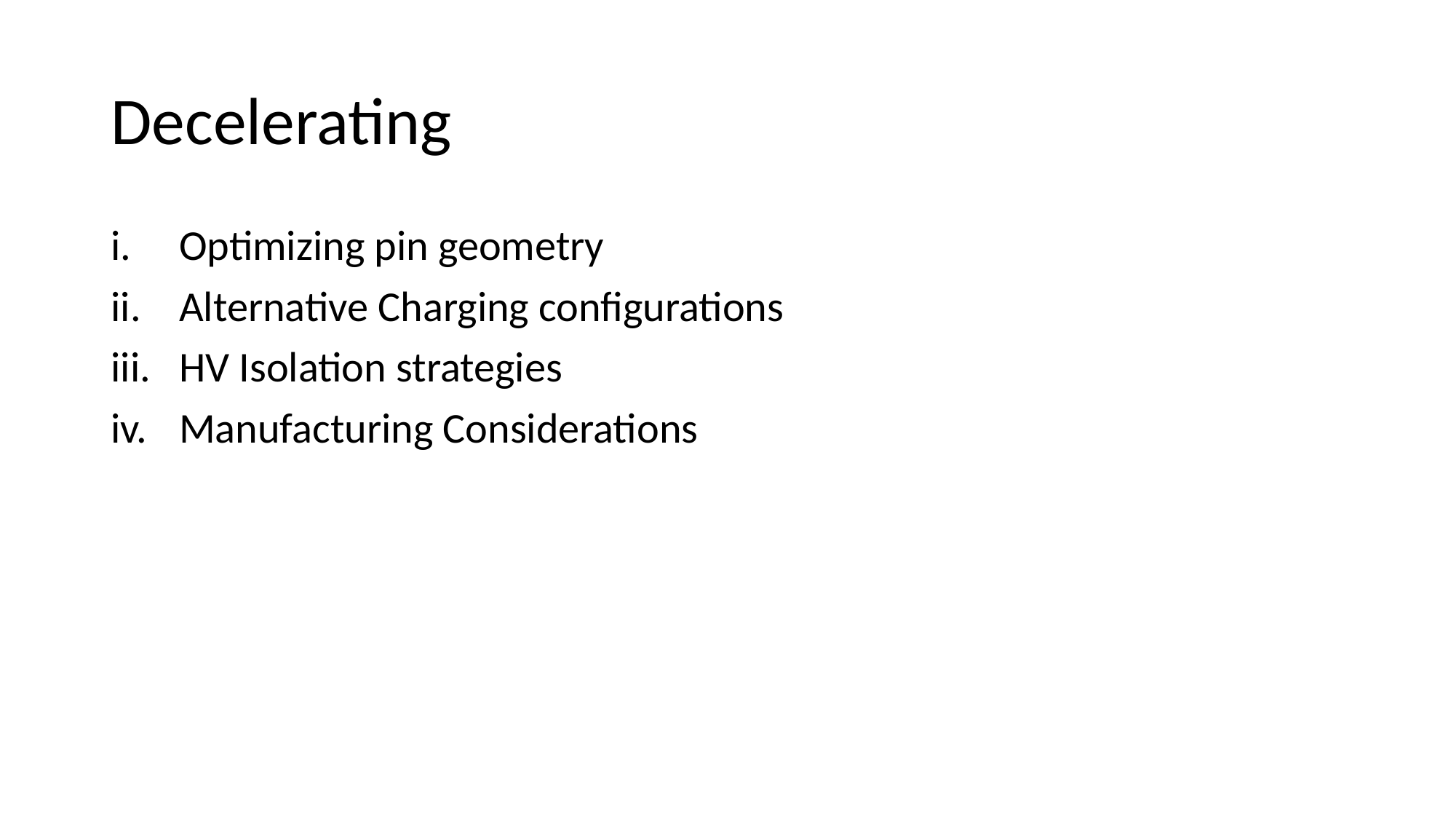

# Decelerating
Optimizing pin geometry
Alternative Charging configurations
HV Isolation strategies
Manufacturing Considerations